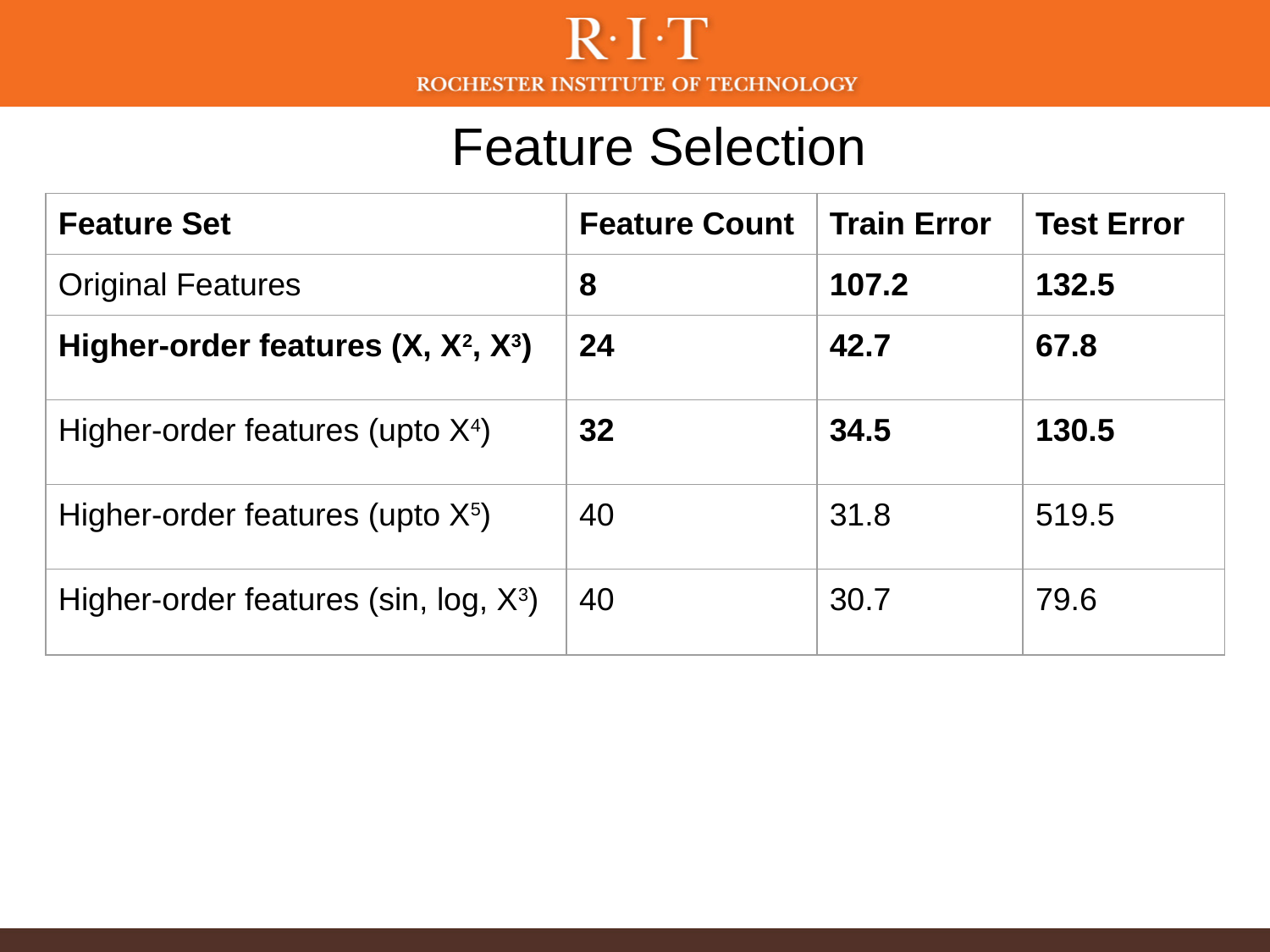

# Feature Selection
| Feature Set | Feature Count | Train Error | Test Error |
| --- | --- | --- | --- |
| Original Features | 8 | 107.2 | 132.5 |
| Higher-order features (X, X2, X3) | 24 | 42.7 | 67.8 |
| Higher-order features (upto X4) | 32 | 34.5 | 130.5 |
| Higher-order features (upto X5) | 40 | 31.8 | 519.5 |
| Higher-order features (sin, log, X3) | 40 | 30.7 | 79.6 |